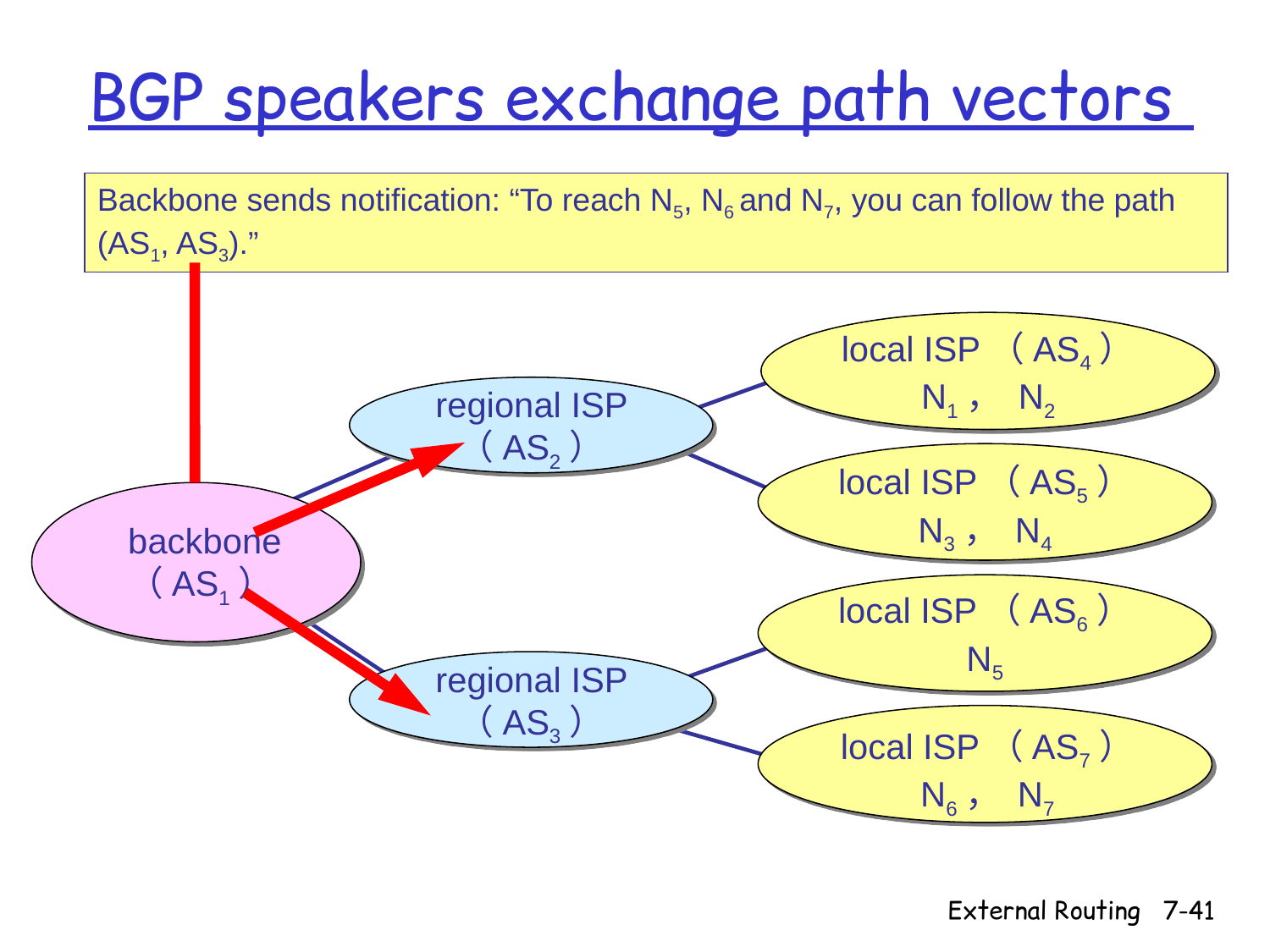

# BGP speakers exchange path vectors
Backbone sends notification: “To reach N5, N6 and N7, you can follow the path (AS1, AS3).”

local ISP（AS4）
N1， N2

regional ISP
（AS2）

local ISP（AS5）
N3， N4

backbone
（AS1）

local ISP（AS6）
N5
local ISP（AS7）
N6， N7

regional ISP
（AS3）

External Routing
7-41